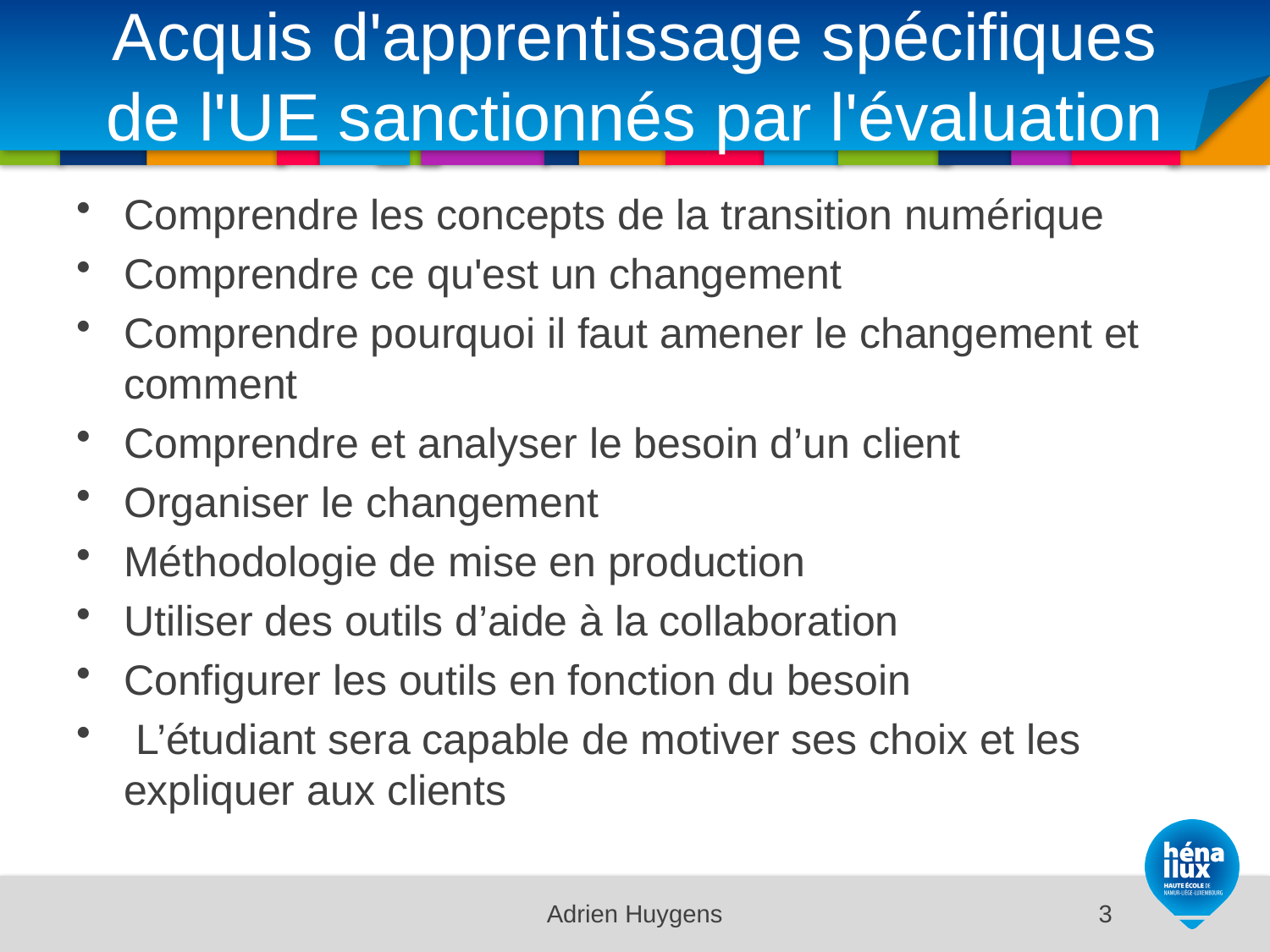

# Acquis d'apprentissage spécifiques de l'UE sanctionnés par l'évaluation
Comprendre les concepts de la transition numérique
Comprendre ce qu'est un changement
Comprendre pourquoi il faut amener le changement et comment
Comprendre et analyser le besoin d’un client
Organiser le changement
Méthodologie de mise en production
Utiliser des outils d’aide à la collaboration
Configurer les outils en fonction du besoin
 L’étudiant sera capable de motiver ses choix et les expliquer aux clients
Adrien Huygens
3